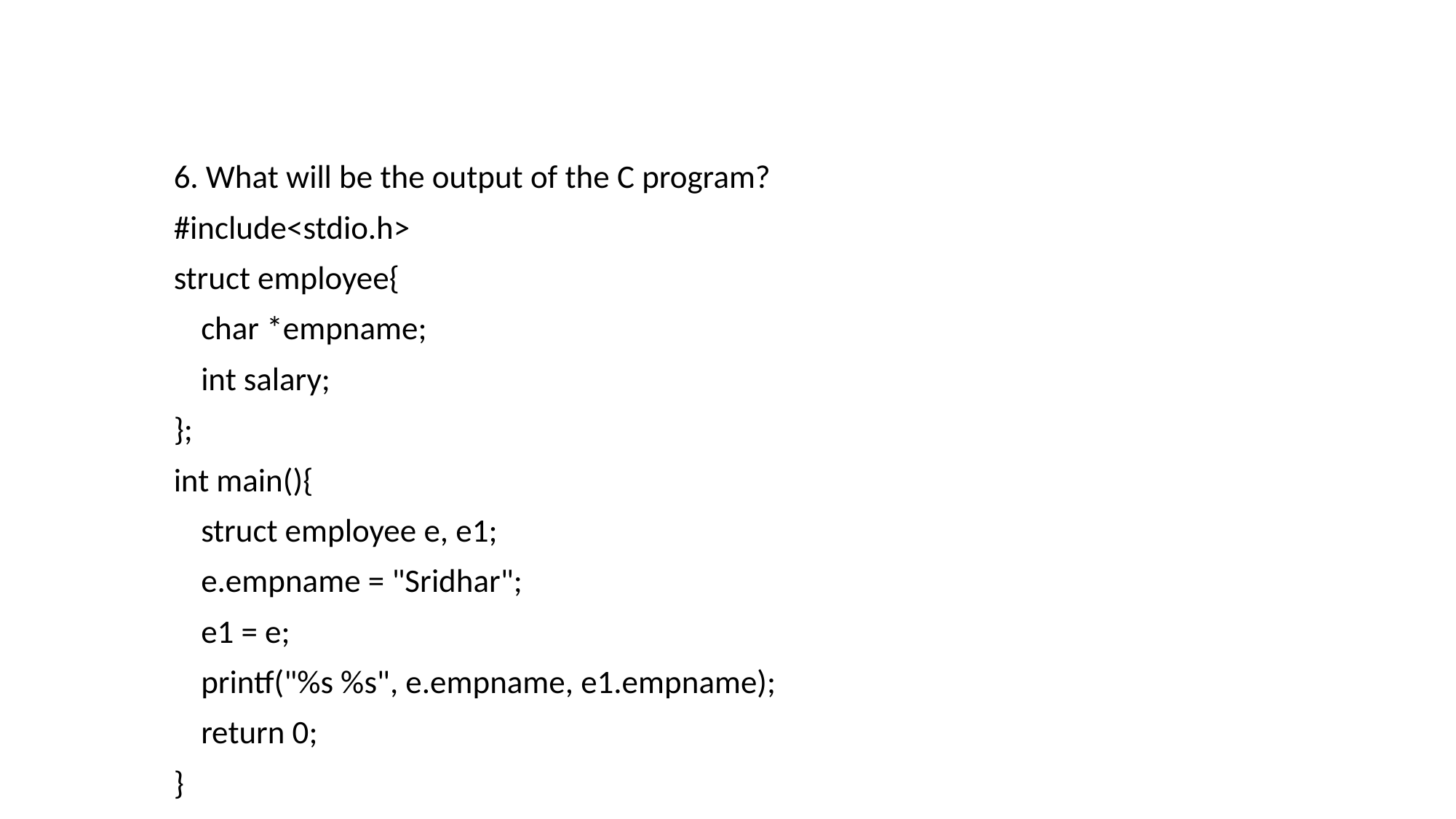

6. What will be the output of the C program?
#include<stdio.h>
struct employee{
	char *empname;
	int salary;
};
int main(){
	struct employee e, e1;
	e.empname = "Sridhar";
	e1 = e;
	printf("%s %s", e.empname, e1.empname);
	return 0;
}
A. Garbage value Sridhar		B. Sridhar Garbage value
C. Sridhar Sridhar			D. Compilation Error